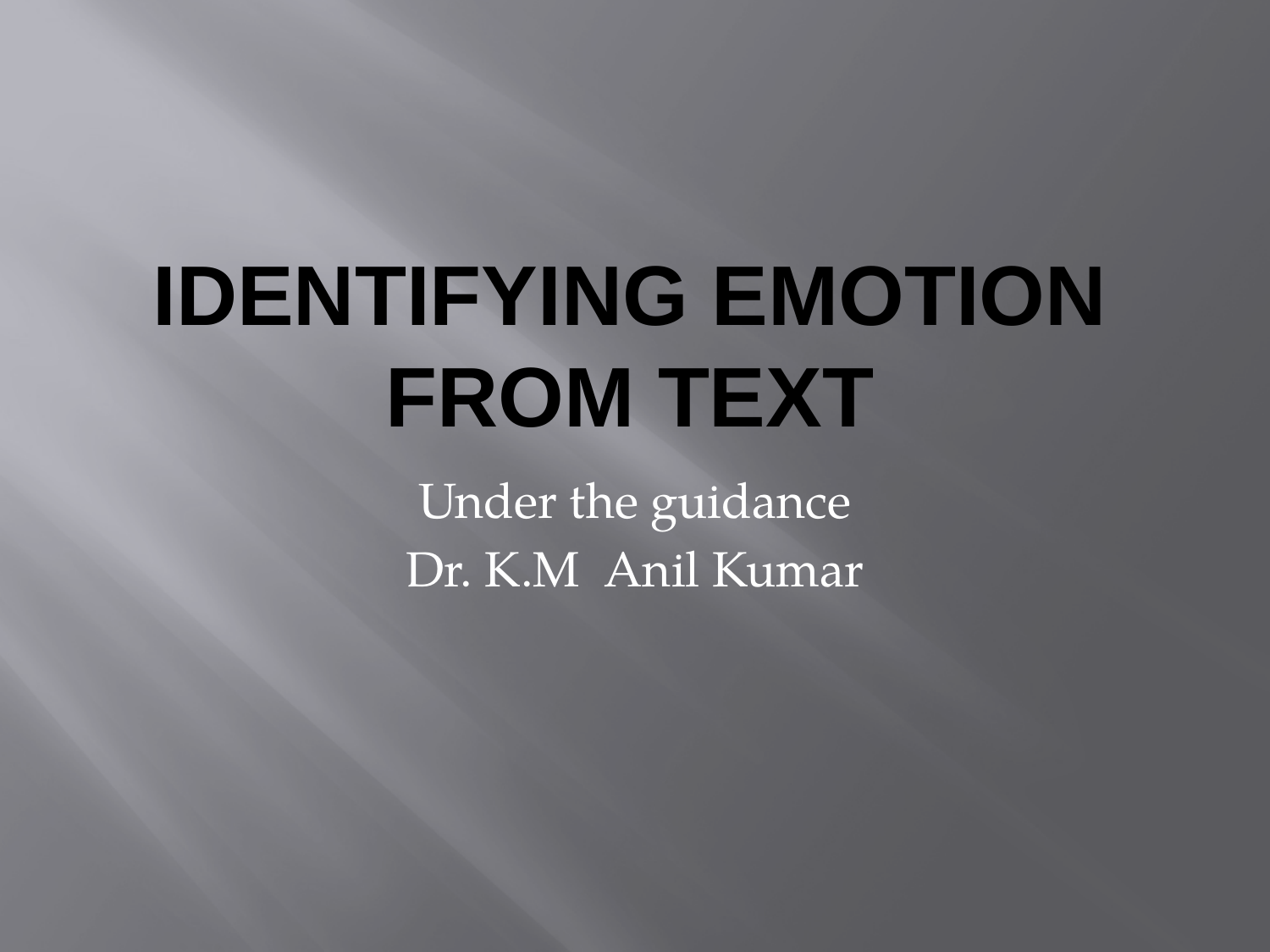

# Identifying emotion from text
Under the guidance
Dr. K.M  Anil Kumar